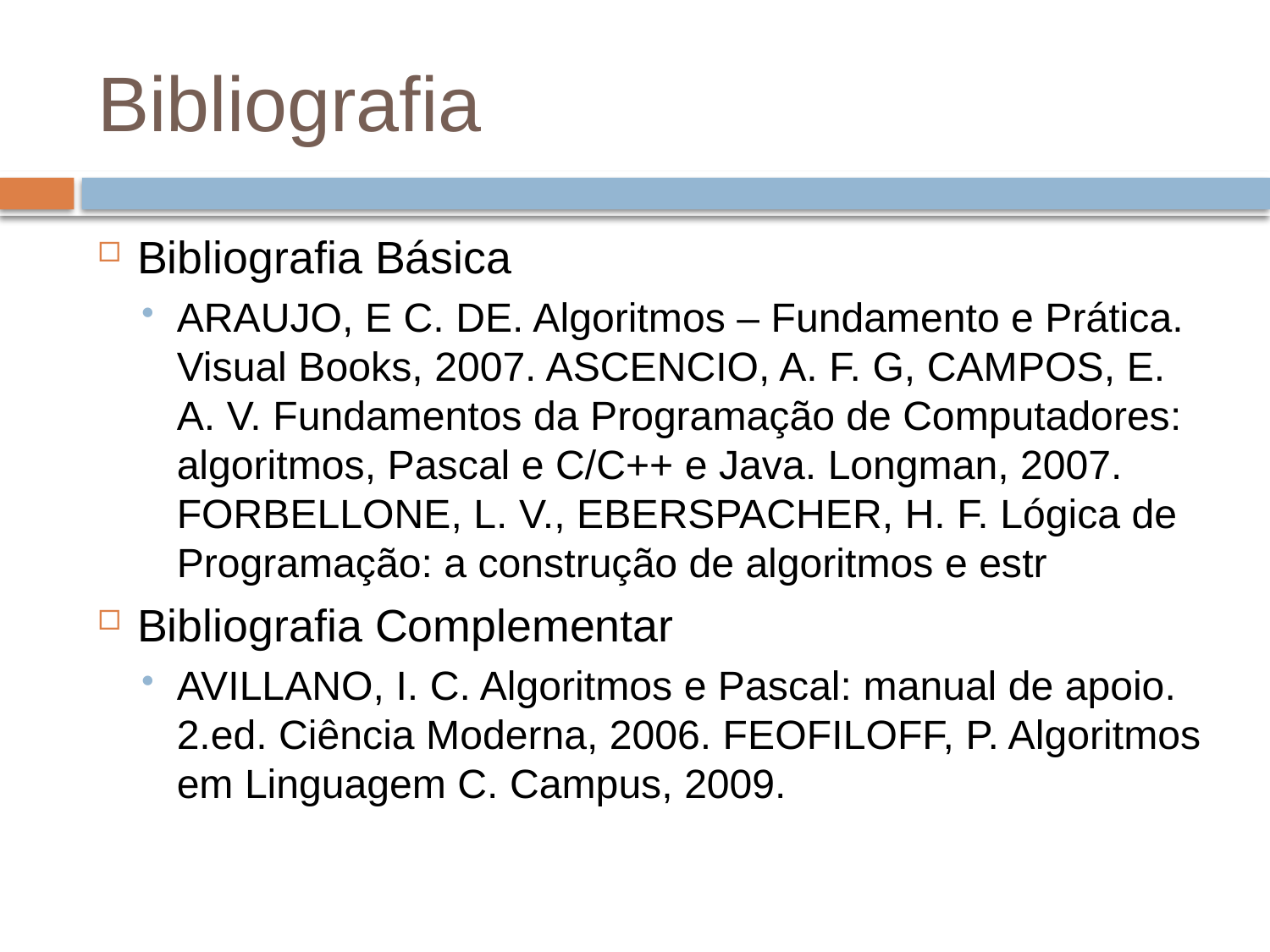

# Bibliografia
Bibliografia Básica
ARAUJO, E C. DE. Algoritmos – Fundamento e Prática. Visual Books, 2007. ASCENCIO, A. F. G, CAMPOS, E. A. V. Fundamentos da Programação de Computadores: algoritmos, Pascal e C/C++ e Java. Longman, 2007. FORBELLONE, L. V., EBERSPACHER, H. F. Lógica de Programação: a construção de algoritmos e estr
Bibliografia Complementar
AVILLANO, I. C. Algoritmos e Pascal: manual de apoio. 2.ed. Ciência Moderna, 2006. FEOFILOFF, P. Algoritmos em Linguagem C. Campus, 2009.